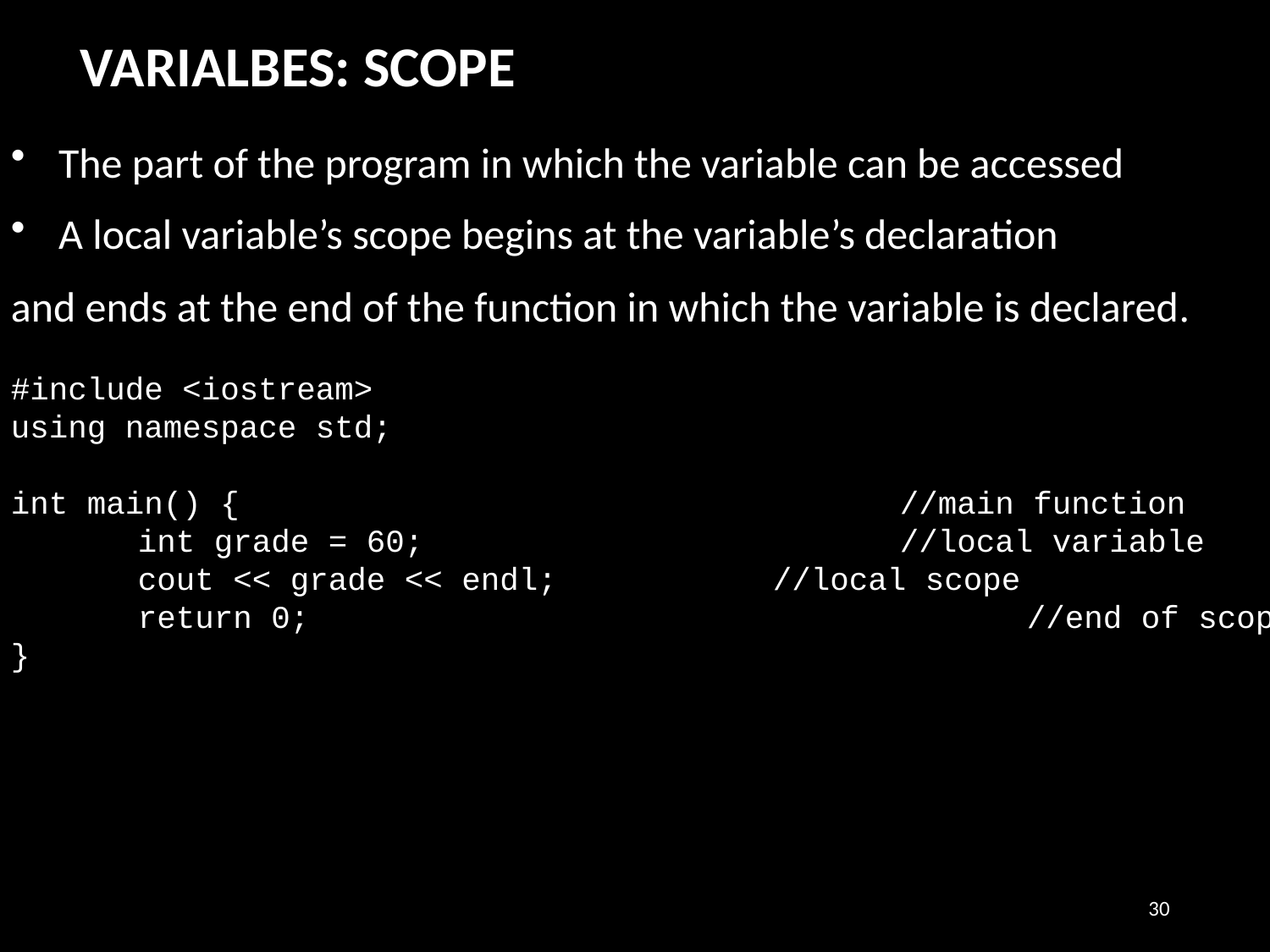

VARIALBES: SCOPE
The part of the program in which the variable can be accessed
A local variable’s scope begins at the variable’s declaration
and ends at the end of the function in which the variable is declared.

#include <iostream>
using namespace std;

int main() {						//main function
	int grade = 60; 				//local variable
	cout << grade << endl;		//local scope
	return 0;						//end of scope
}
30